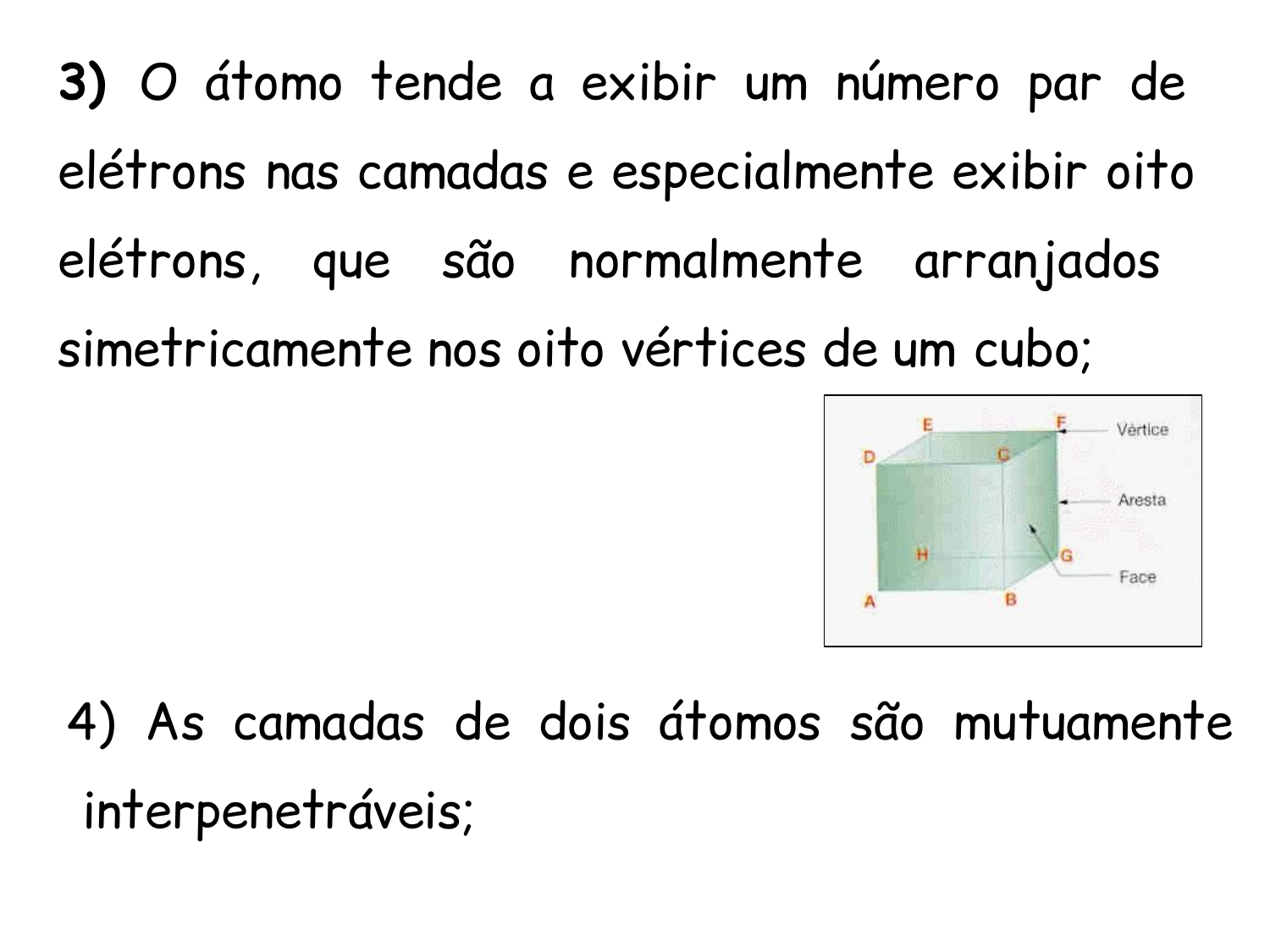

# 3) O átomo tende a exibir um número par de  elétrons nas camadas e especialmente exibir oito  elétrons, que são normalmente arranjados  simetricamente nos oito vértices de um cubo;

4)	As	camadas	de	dois	átomos	são	mutuamente  interpenetráveis;